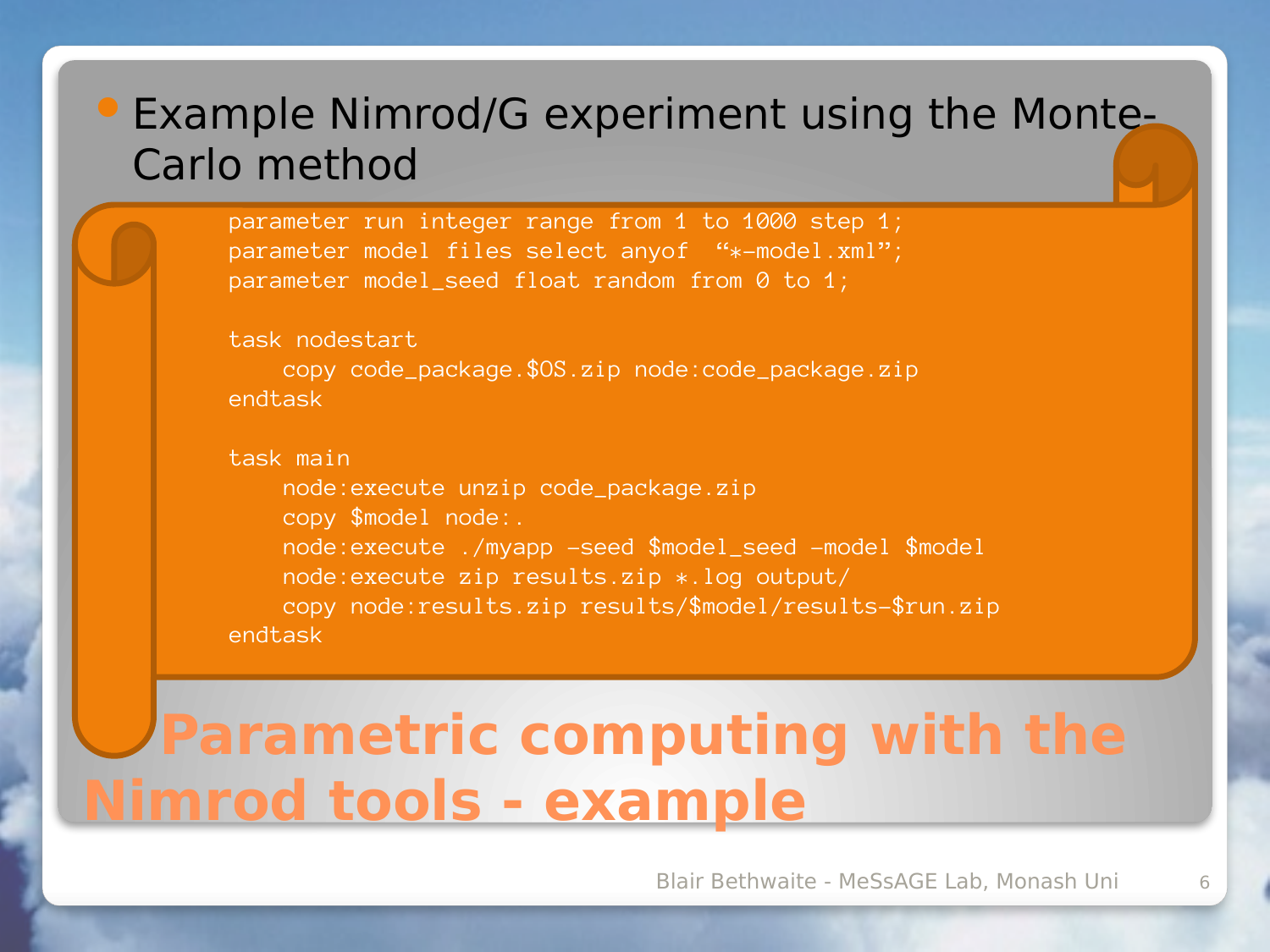

Example Nimrod/G experiment using the Monte-Carlo method
parameter run integer range from 1 to 1000 step 1;
parameter model files select anyof  “*-model.xml”;
parameter model_seed float random from 0 to 1;

task nodestart
    copy code_package.$OS.zip node:code_package.zip
endtask

task main
    node:execute unzip code_package.zip
    copy $model node:.
    node:execute ./myapp –seed $model_seed –model $model
    node:execute zip results.zip *.log output/
    copy node:results.zip results/$model/results-$run.zip
endtask

# Parametric computing with the Nimrod tools - example
			     	   Blair Bethwaite - MeSsAGE Lab, Monash Uni
6